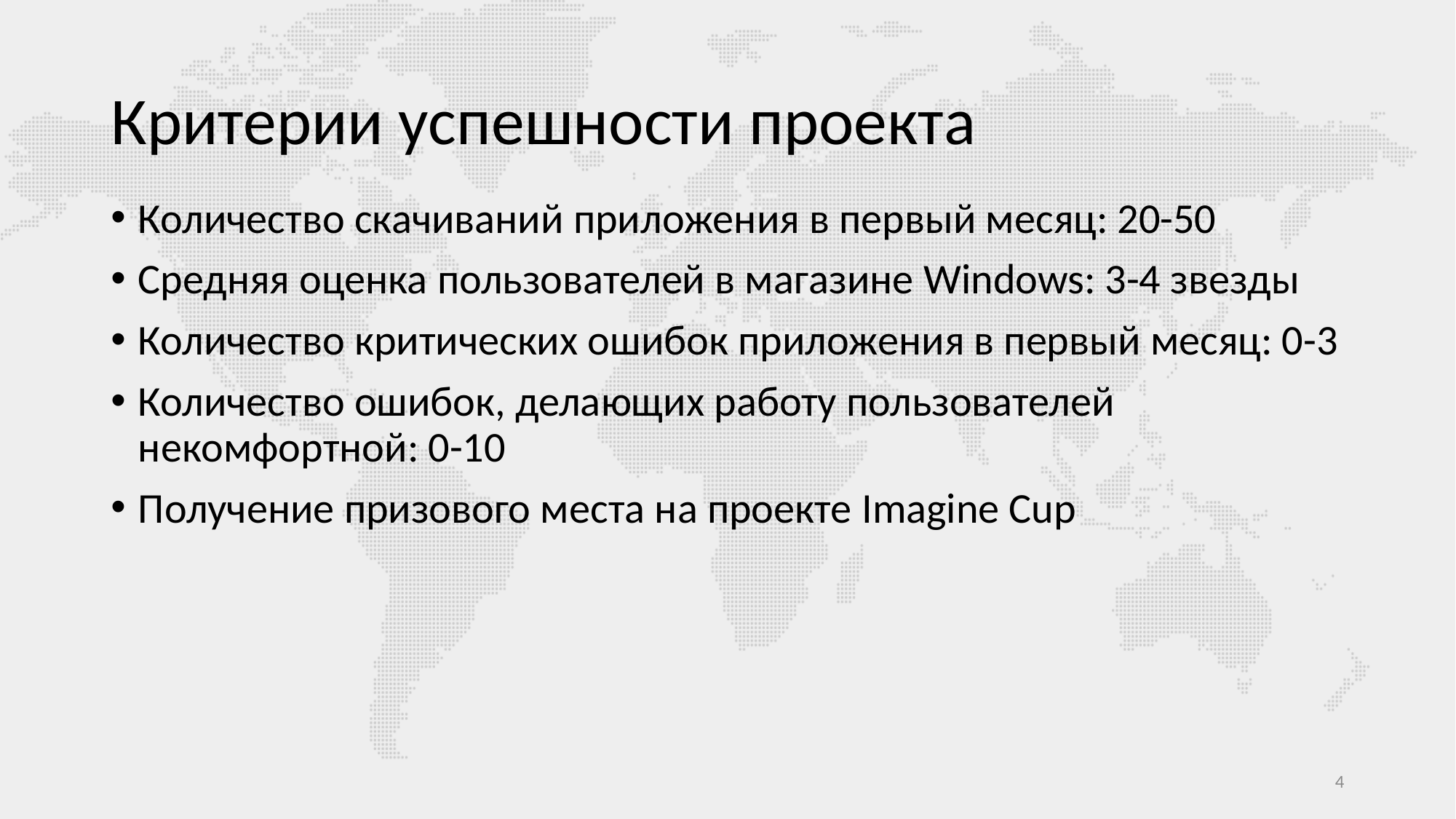

# Критерии успешности проекта
Количество скачиваний приложения в первый месяц: 20-50
Средняя оценка пользователей в магазине Windows: 3-4 звезды
Количество критических ошибок приложения в первый месяц: 0-3
Количество ошибок, делающих работу пользователей некомфортной: 0-10
Получение призового места на проекте Imagine Cup
4